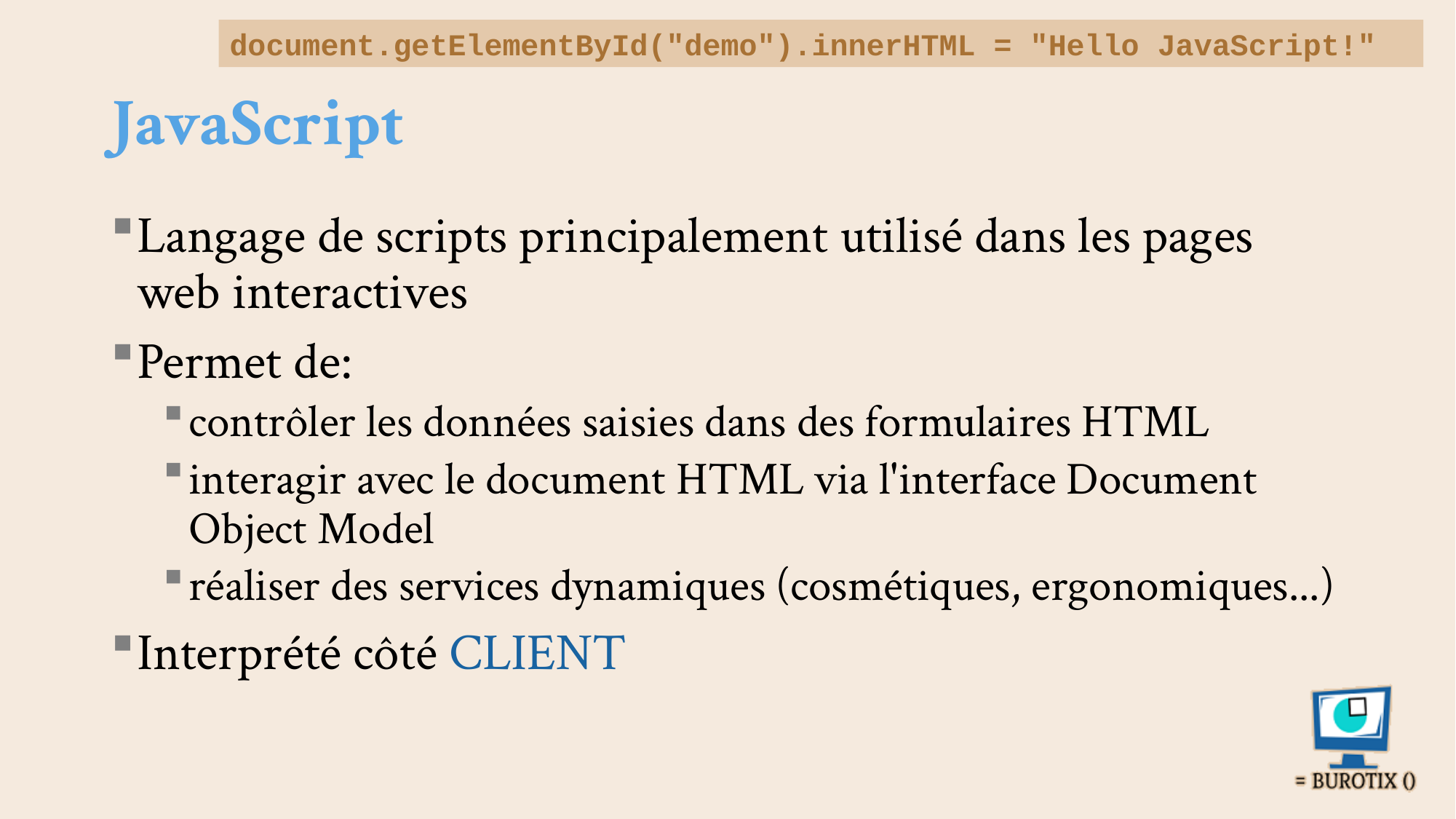

document.getElementById("demo").innerHTML = "Hello JavaScript!"
# JavaScript
Langage de scripts principalement utilisé dans les pages web interactives
Permet de:
contrôler les données saisies dans des formulaires HTML
interagir avec le document HTML via l'interface Document Object Model
réaliser des services dynamiques (cosmétiques, ergonomiques...)
Interprété côté CLIENT